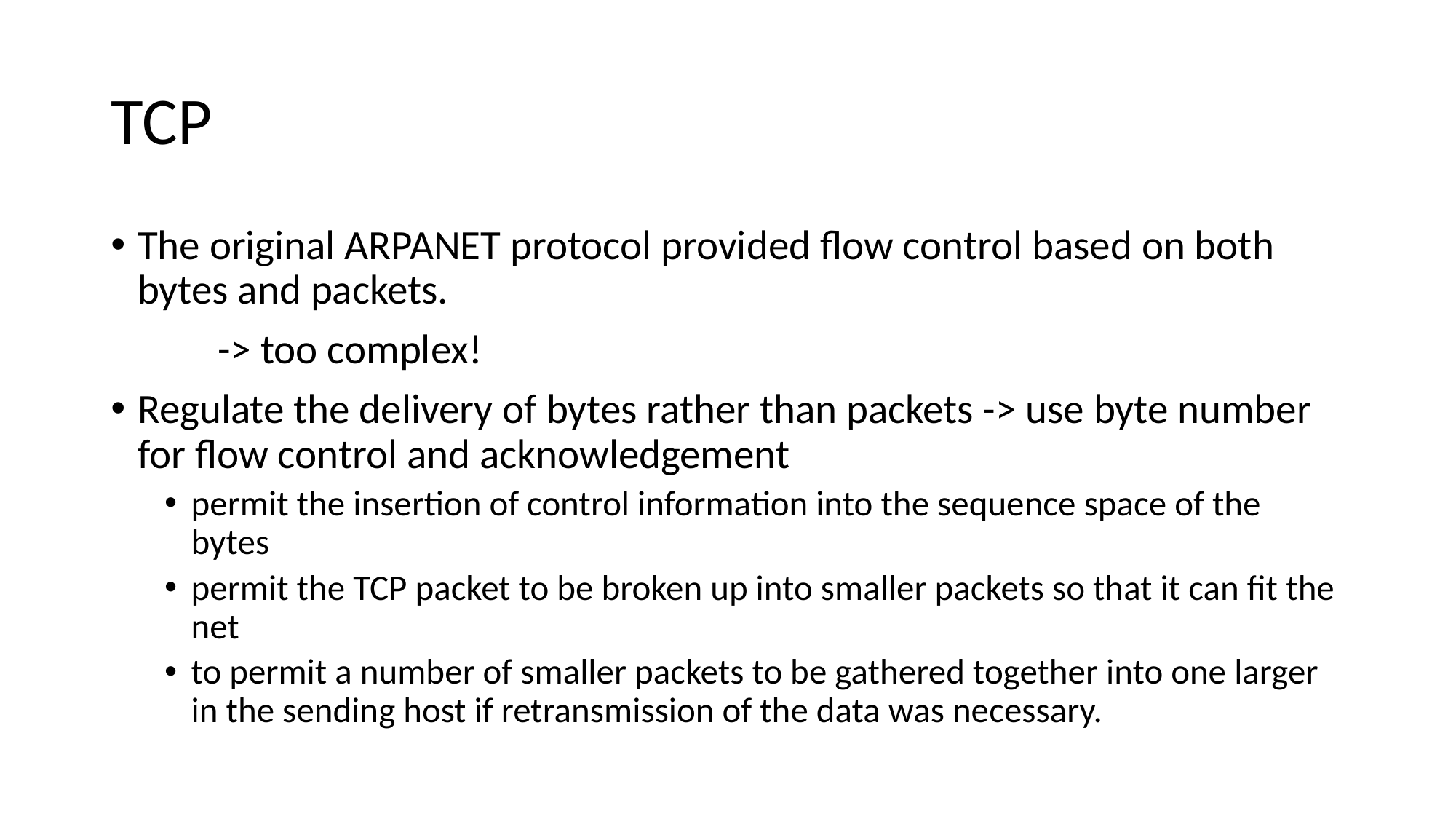

# TCP
The original ARPANET protocol provided flow control based on both bytes and packets.
	-> too complex!
Regulate the delivery of bytes rather than packets -> use byte number for flow control and acknowledgement
permit the insertion of control information into the sequence space of the bytes
permit the TCP packet to be broken up into smaller packets so that it can fit the net
to permit a number of smaller packets to be gathered together into one larger in the sending host if retransmission of the data was necessary.